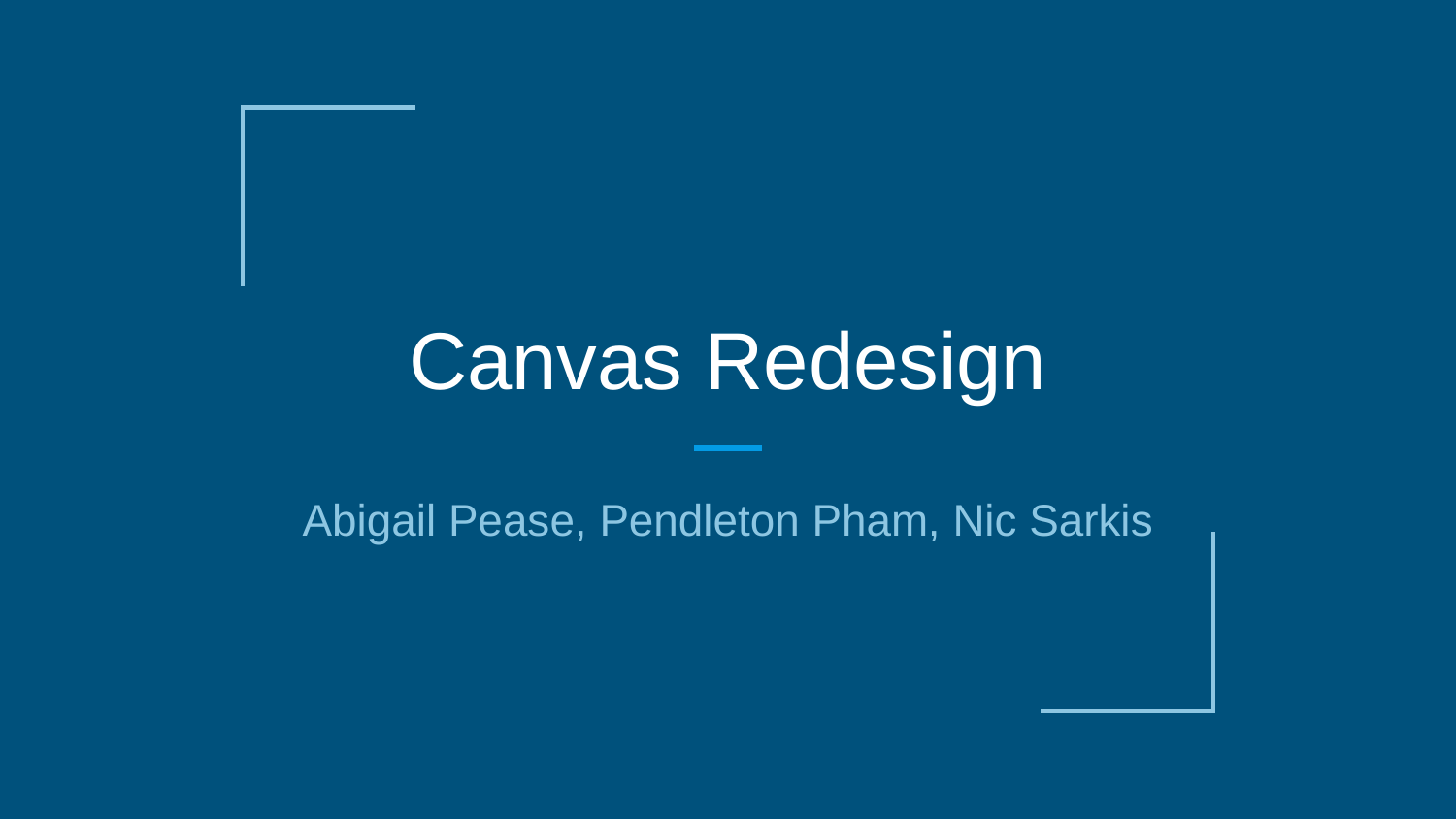

# Canvas Redesign
Abigail Pease, Pendleton Pham, Nic Sarkis